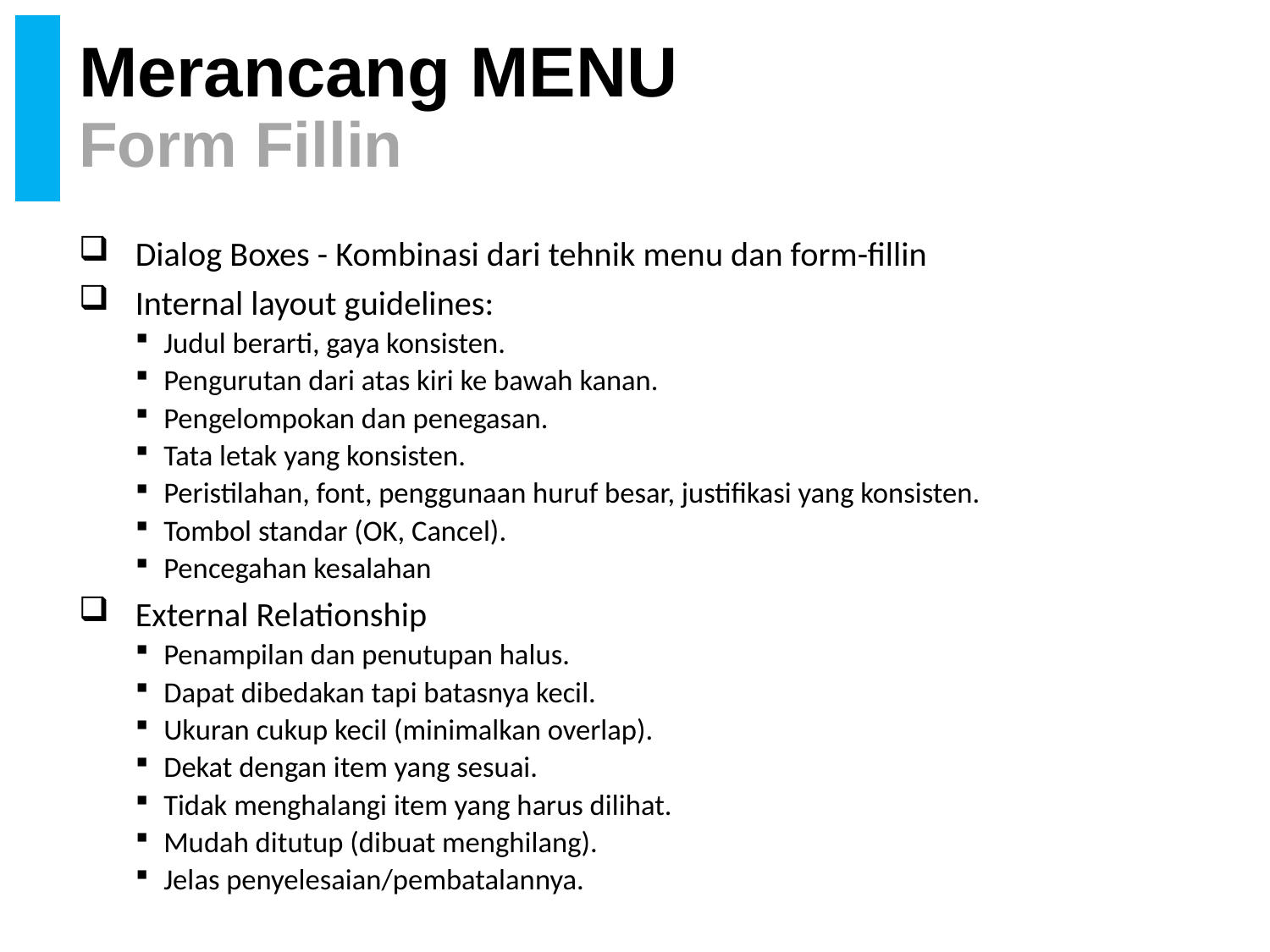

# Merancang MENU Form Fillin
Dialog Boxes - Kombinasi dari tehnik menu dan form-fillin
Internal layout guidelines:
Judul berarti, gaya konsisten.
Pengurutan dari atas kiri ke bawah kanan.
Pengelompokan dan penegasan.
Tata letak yang konsisten.
Peristilahan, font, penggunaan huruf besar, justifikasi yang konsisten.
Tombol standar (OK, Cancel).
Pencegahan kesalahan
External Relationship
Penampilan dan penutupan halus.
Dapat dibedakan tapi batasnya kecil.
Ukuran cukup kecil (minimalkan overlap).
Dekat dengan item yang sesuai.
Tidak menghalangi item yang harus dilihat.
Mudah ditutup (dibuat menghilang).
Jelas penyelesaian/pembatalannya.